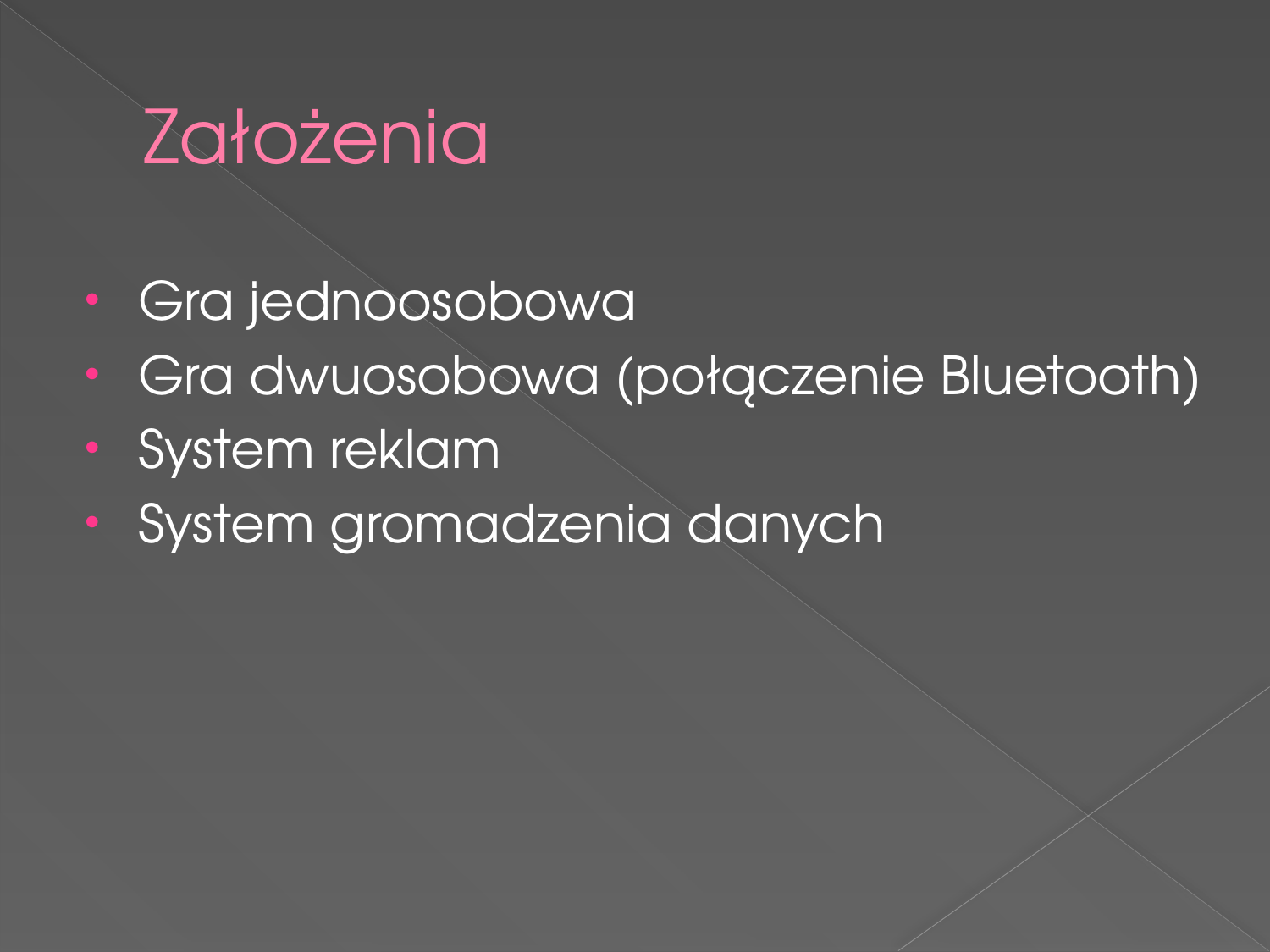

# Założenia
Gra jednoosobowa
Gra dwuosobowa (połączenie Bluetooth)
System reklam
System gromadzenia danych